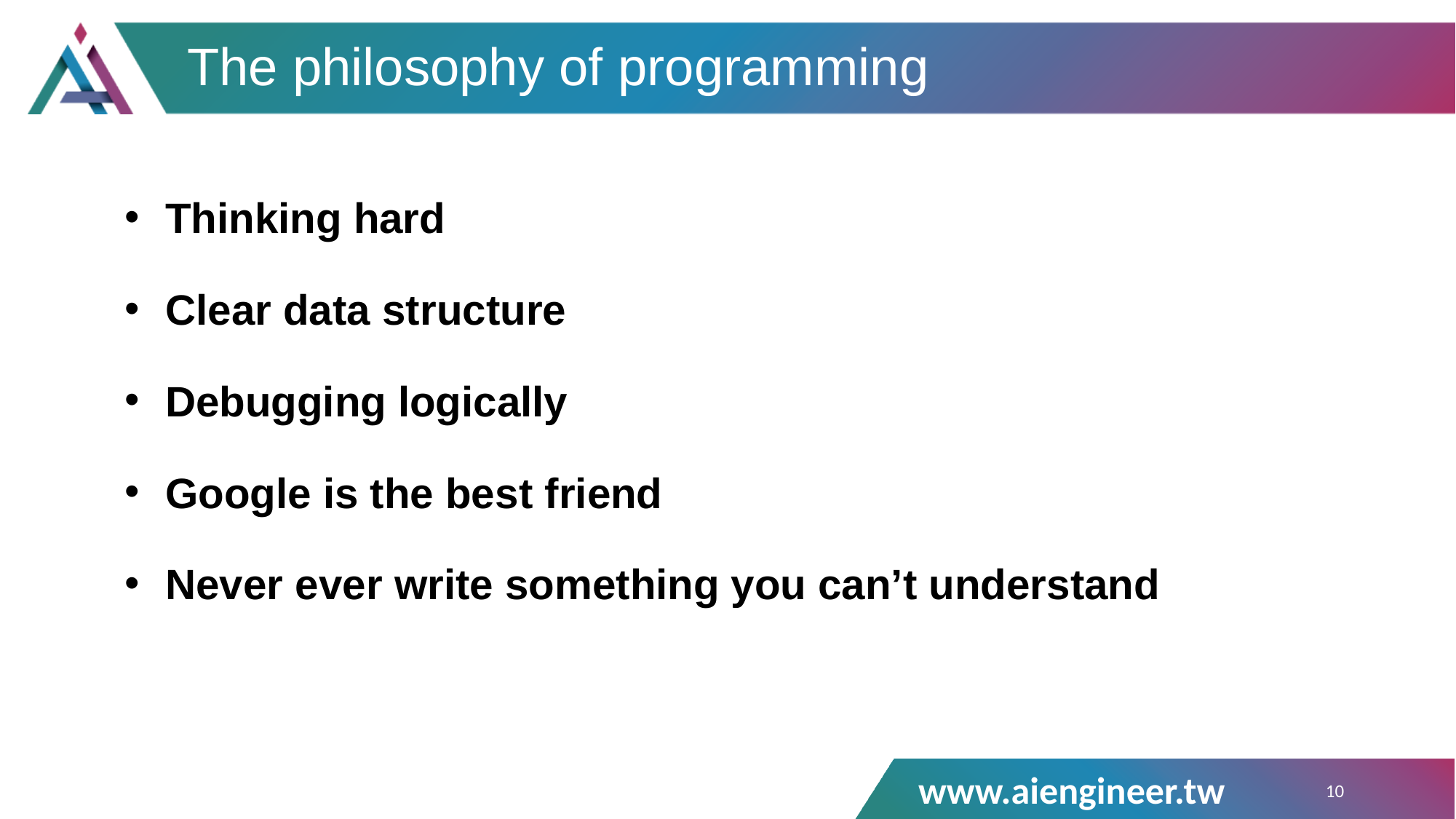

# The philosophy of programming
Thinking hard
Clear data structure
Debugging logically
Google is the best friend
Never ever write something you can’t understand

10